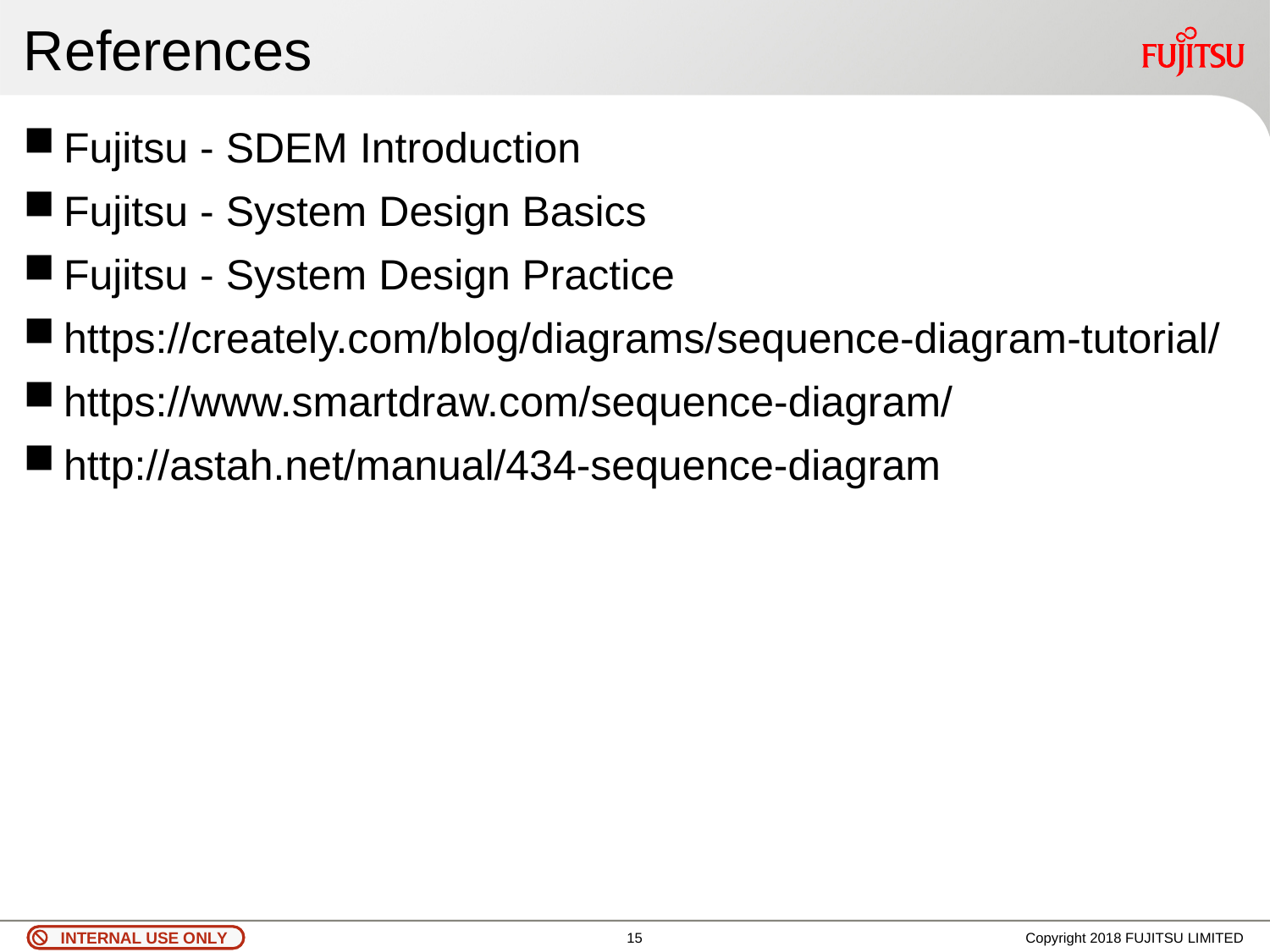

# References
Fujitsu - SDEM Introduction
Fujitsu - System Design Basics
Fujitsu - System Design Practice
https://creately.com/blog/diagrams/sequence-diagram-tutorial/
https://www.smartdraw.com/sequence-diagram/
http://astah.net/manual/434-sequence-diagram
15
Copyright 2018 FUJITSU LIMITED